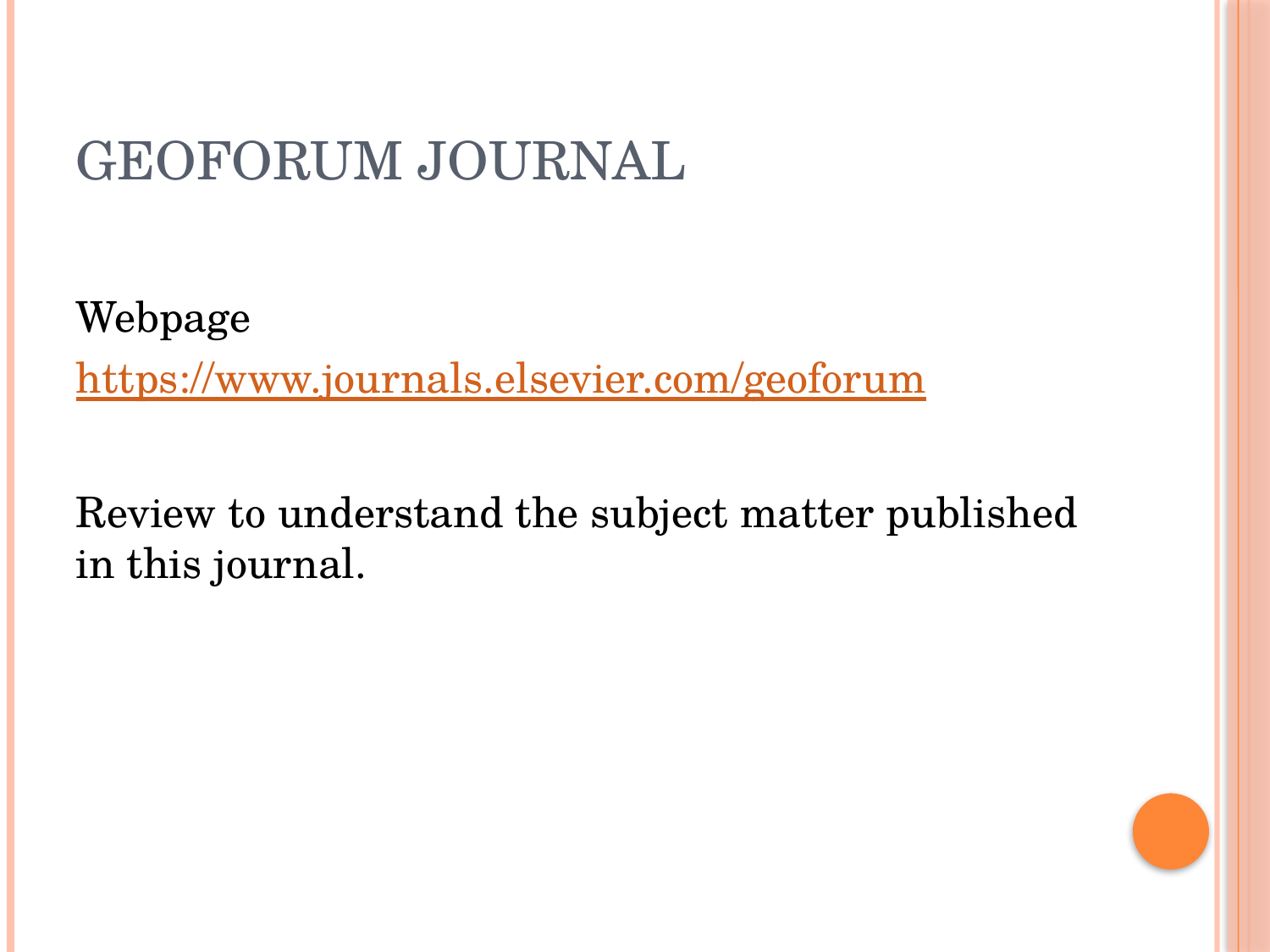

# Geoforum Journal

Webpage
https://www.journals.elsevier.com/geoforum

Review to understand the subject matter published in this journal.